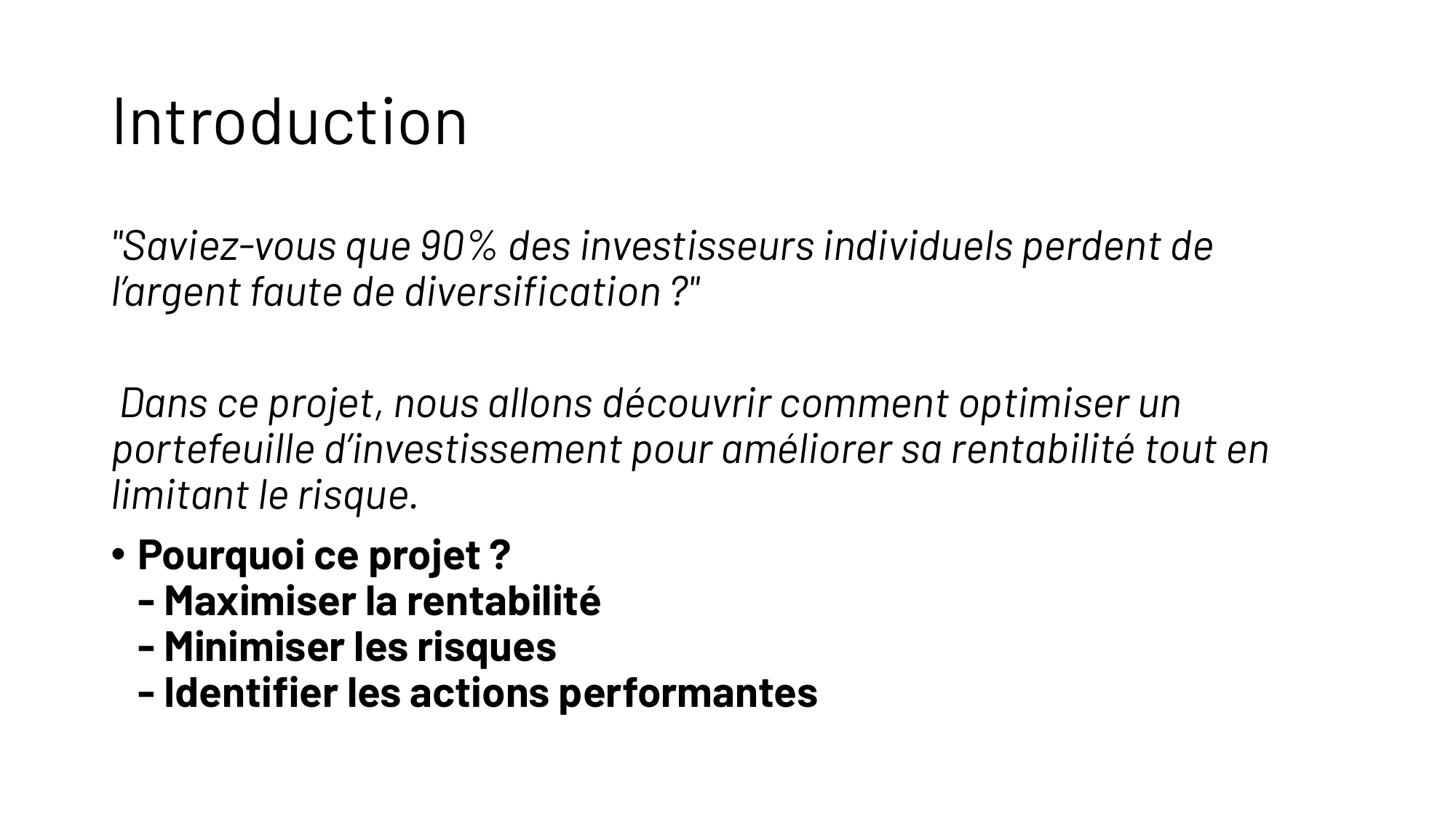

# Introduction
"Saviez-vous que 90% des investisseurs individuels perdent de l’argent faute de diversification ?"
 Dans ce projet, nous allons découvrir comment optimiser un portefeuille d’investissement pour améliorer sa rentabilité tout en limitant le risque.
Pourquoi ce projet ?
- Maximiser la rentabilité
- Minimiser les risques
- Identifier les actions performantes